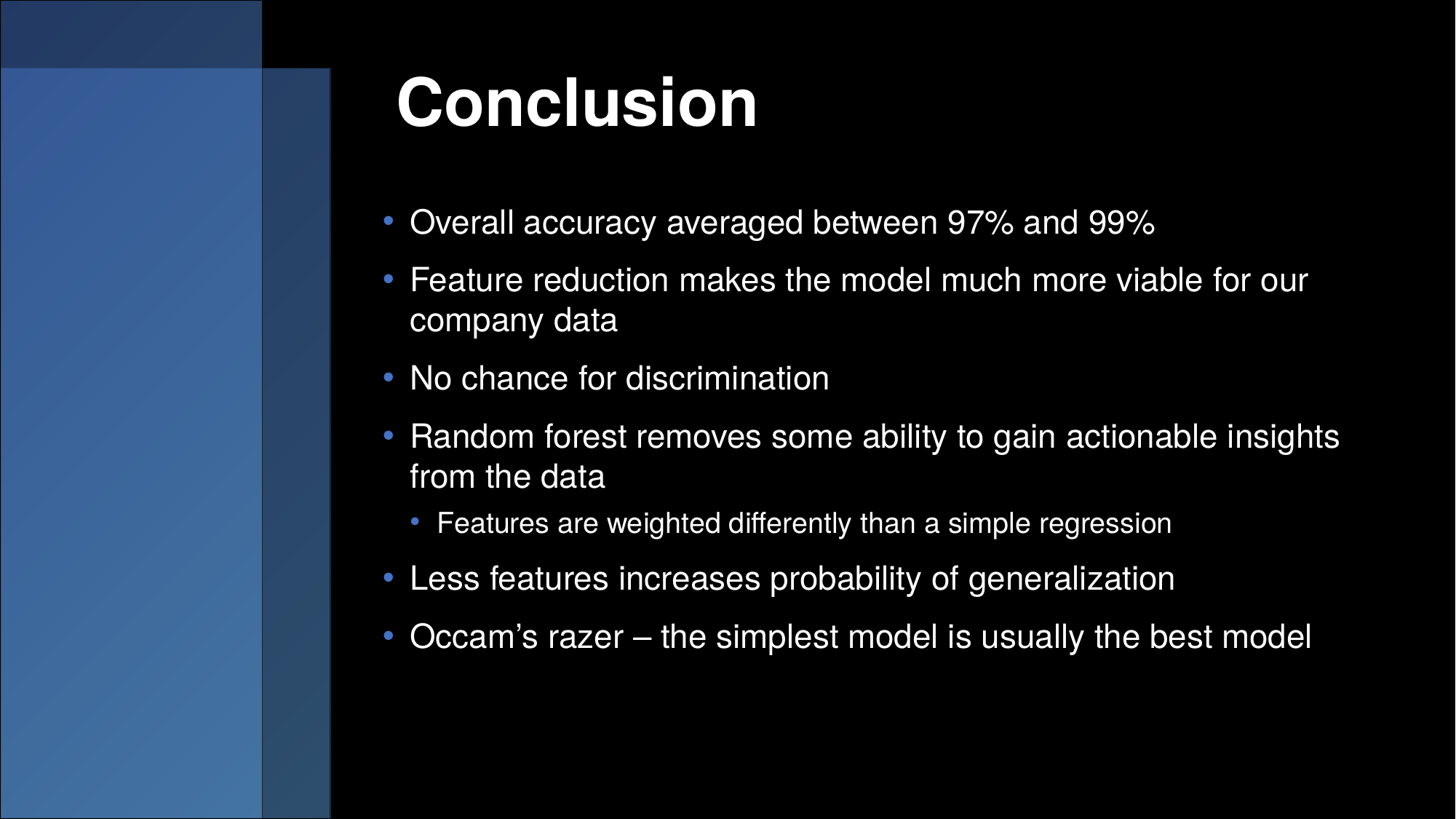

# Conclusion

Overall accuracy averaged between 97% and 99%
Feature reduction makes the model much more viable for our company data
No chance for discrimination
Random forest removes some ability to gain actionable insights from the data
Features are weighted differently than a simple regression
Less features increases probability of generalization
Occam’s razer – the simplest model is usually the best model